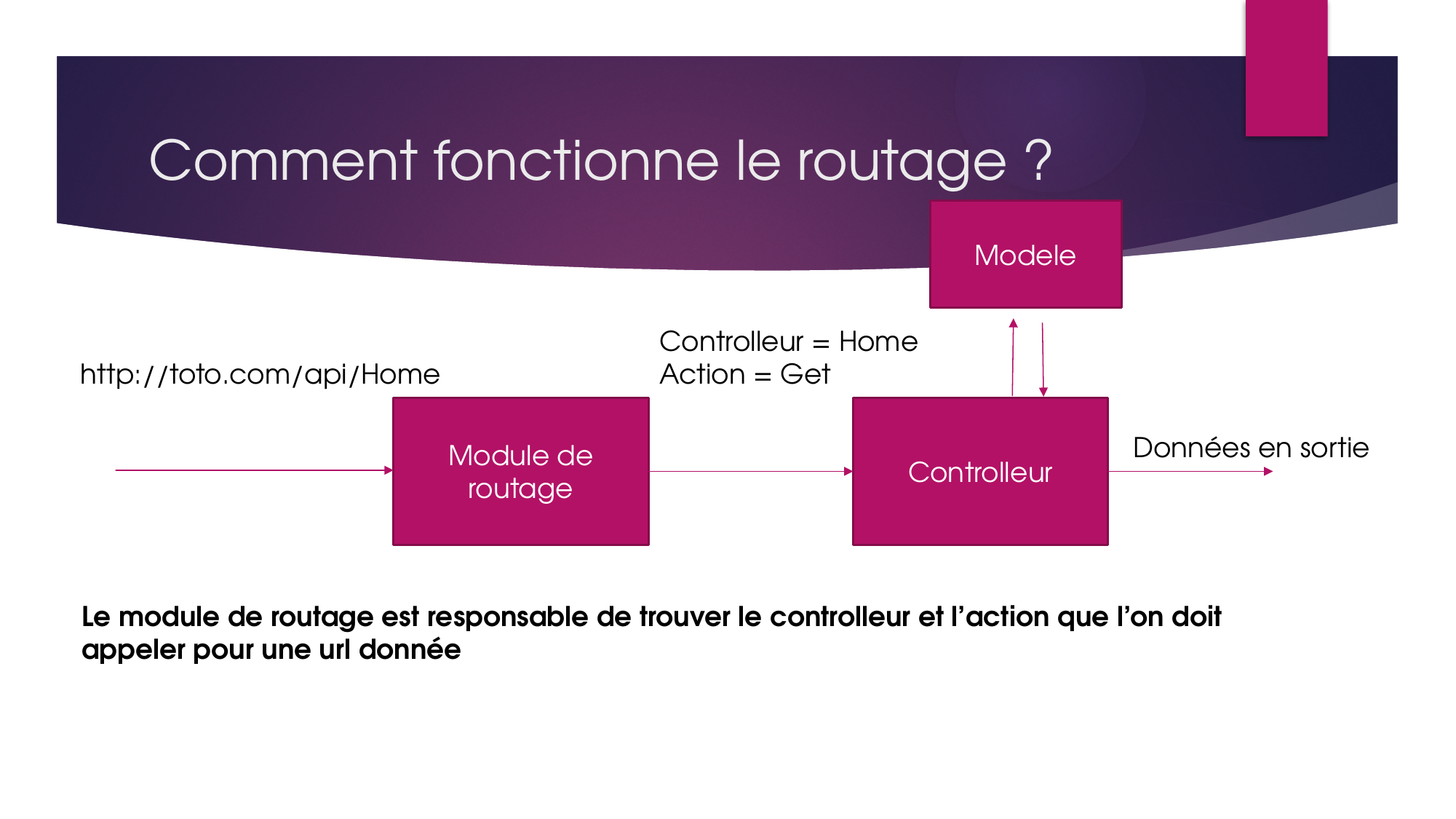

# Comment fonctionne le routage ?
Modele
Controlleur = Home
Action = Get
http://toto.com/api/Home
Module de routage
Controlleur
Données en sortie
Le module de routage est responsable de trouver le controlleur et l’action que l’on doit appeler pour une url donnée